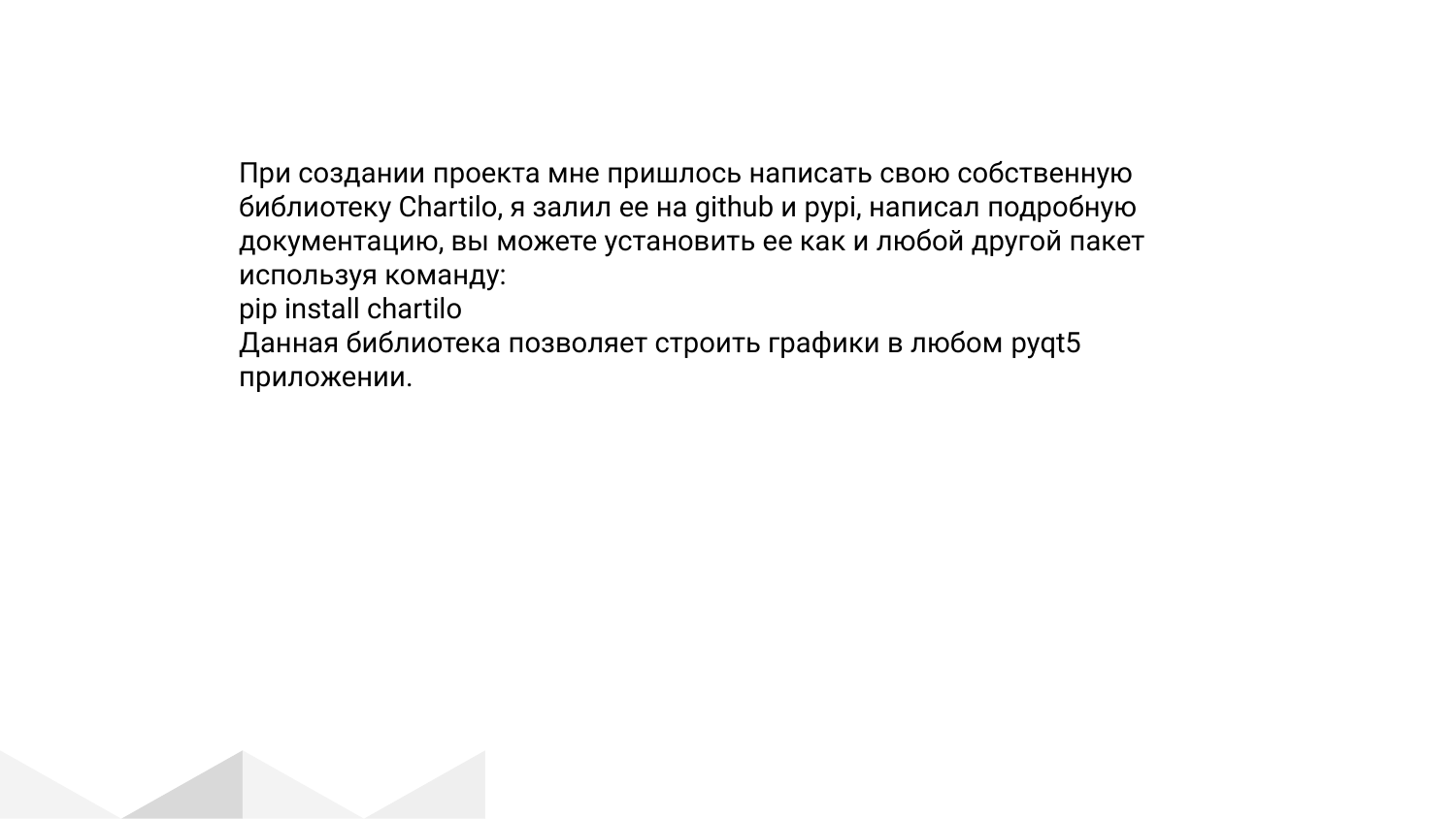

При создании проекта мне пришлось написать свою собственную библиотеку Chartilo, я залил ее на github и pypi, написал подробную документацию, вы можете установить ее как и любой другой пакет используя команду:
pip install chartilo
Данная библиотека позволяет строить графики в любом pyqt5 приложении.